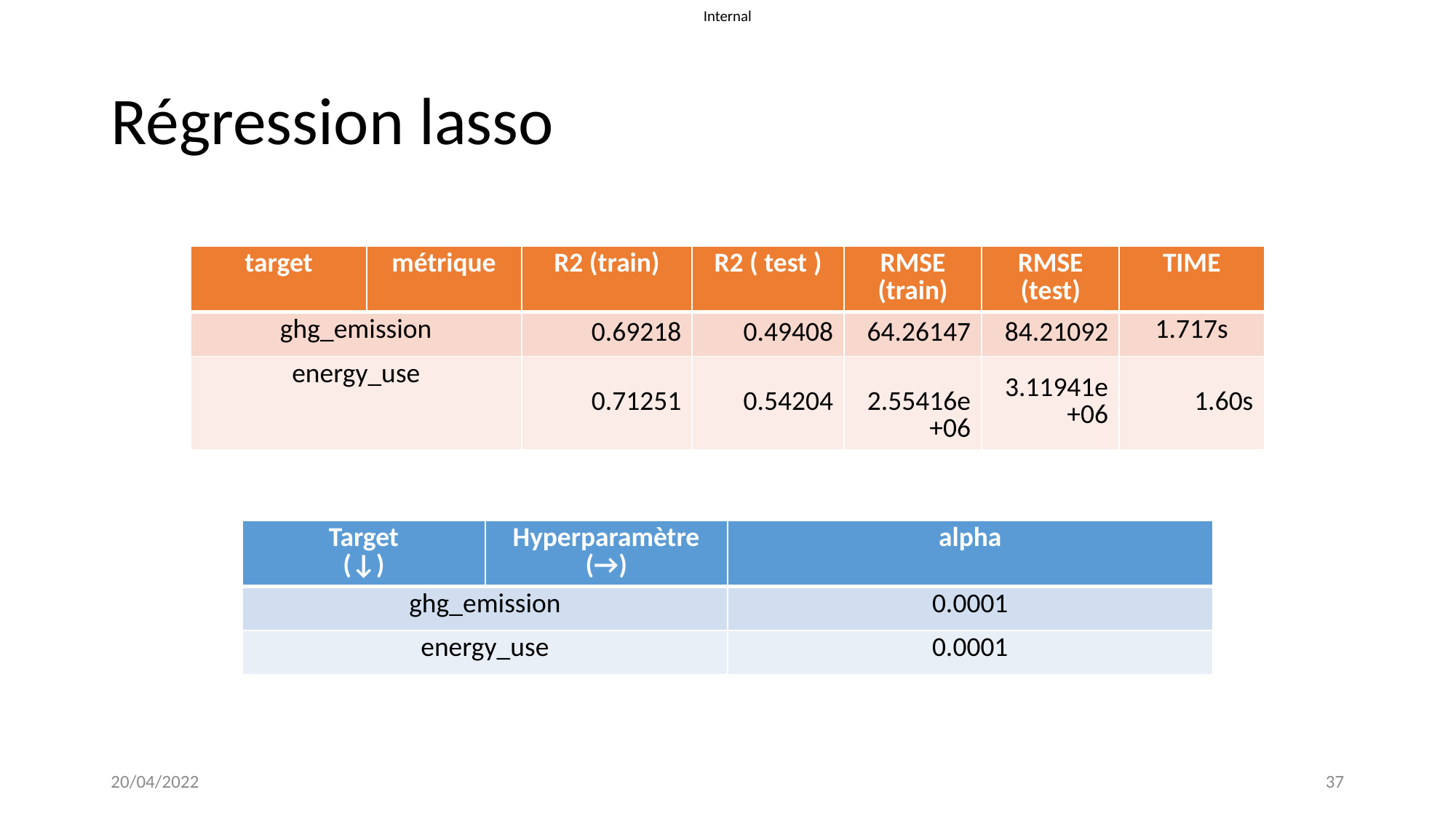

# Régression lasso
| target | métrique | R2 (train) | R2 ( test ) | RMSE (train) | RMSE (test) | TIME |
| --- | --- | --- | --- | --- | --- | --- |
| ghg\_emission |  | 0.69218 | 0.49408 | 64.26147 | 84.21092 | 1.717s |
| energy\_use |  | 0.71251 | 0.54204 | 2.55416e+06 | 3.11941e+06 | 1.60s |
| Target (↓) | Hyperparamètre (→) | alpha |
| --- | --- | --- |
| ghg\_emission |  | 0.0001 |
| energy\_use |  | 0.0001 |
20/04/2022

37